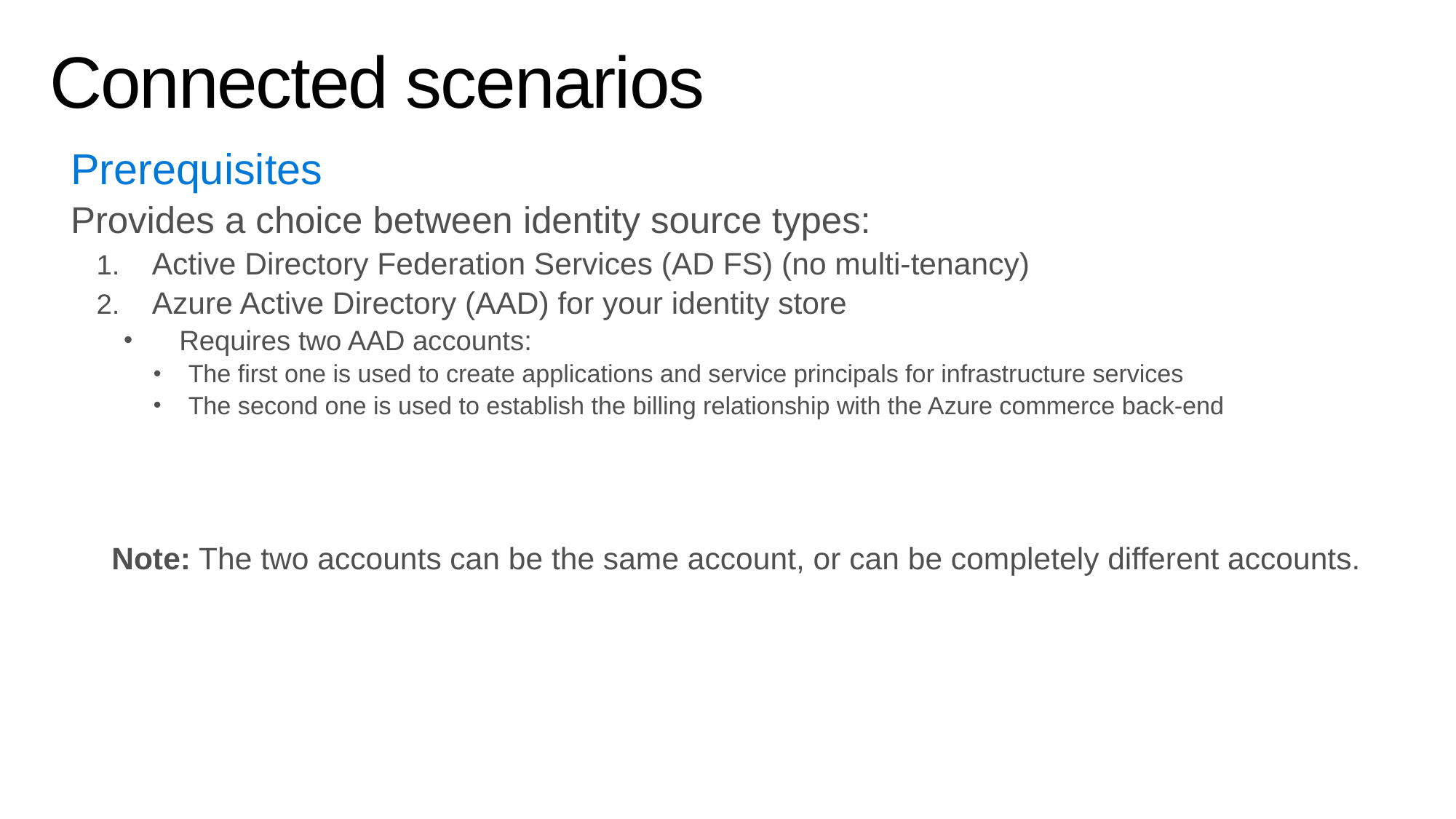

# Connected scenarios
Prerequisites
Provides a choice between identity source types:
Active Directory Federation Services (AD FS) (no multi-tenancy)
Azure Active Directory (AAD) for your identity store
Requires two AAD accounts:
The first one is used to create applications and service principals for infrastructure services
The second one is used to establish the billing relationship with the Azure commerce back-end

Note: The two accounts can be the same account, or can be completely different accounts.